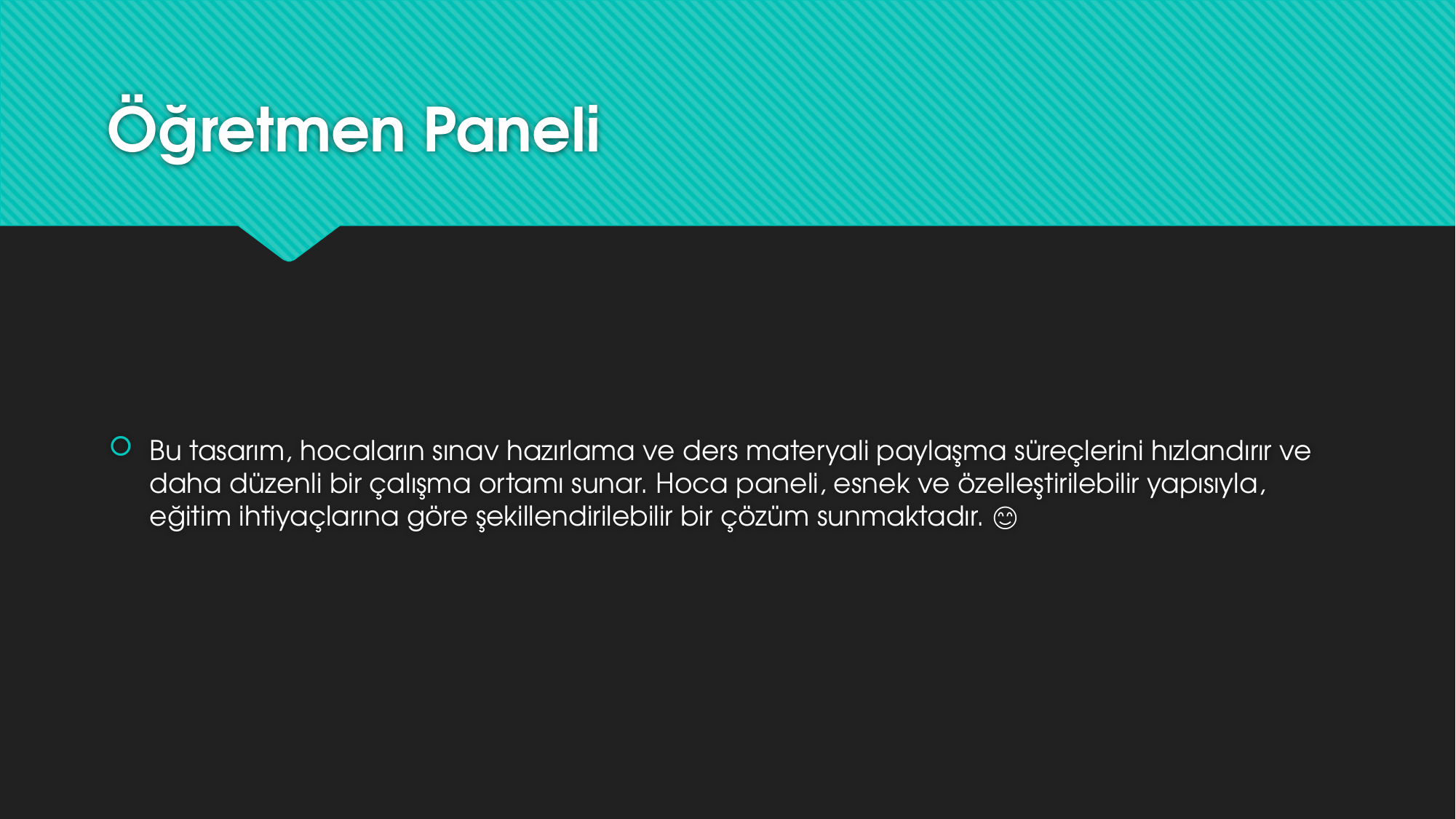

# Öğretmen Paneli
Bu tasarım, hocaların sınav hazırlama ve ders materyali paylaşma süreçlerini hızlandırır ve daha düzenli bir çalışma ortamı sunar. Hoca paneli, esnek ve özelleştirilebilir yapısıyla, eğitim ihtiyaçlarına göre şekillendirilebilir bir çözüm sunmaktadır. 😊